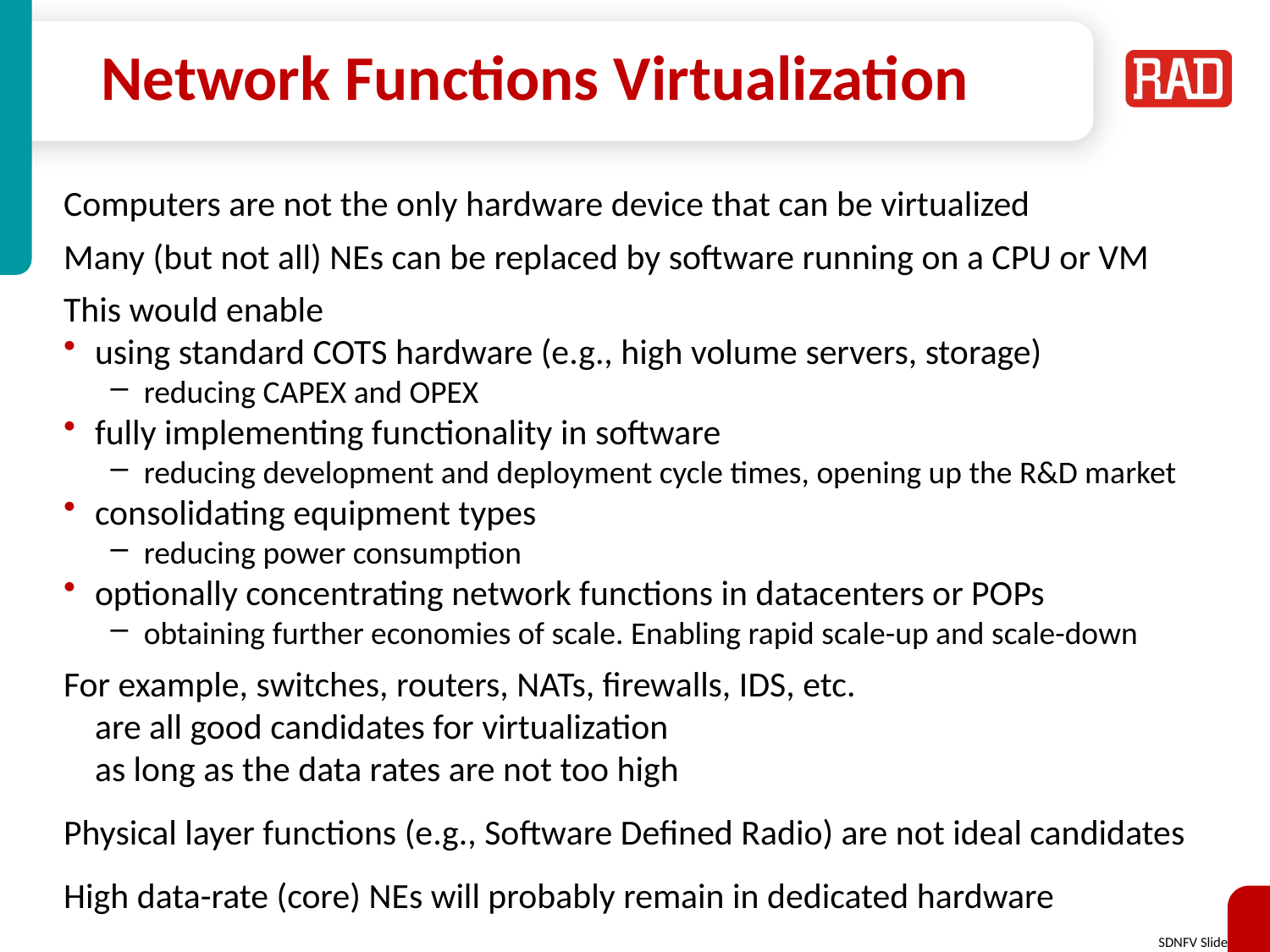

# Network Functions Virtualization
Computers are not the only hardware device that can be virtualized
Many (but not all) NEs can be replaced by software running on a CPU or VM
This would enable
using standard COTS hardware (e.g., high volume servers, storage)
reducing CAPEX and OPEX
fully implementing functionality in software
reducing development and deployment cycle times, opening up the R&D market
consolidating equipment types
reducing power consumption
optionally concentrating network functions in datacenters or POPs
obtaining further economies of scale. Enabling rapid scale-up and scale-down
For example, switches, routers, NATs, firewalls, IDS, etc.
	are all good candidates for virtualization
	as long as the data rates are not too high
Physical layer functions (e.g., Software Defined Radio) are not ideal candidates
High data-rate (core) NEs will probably remain in dedicated hardware